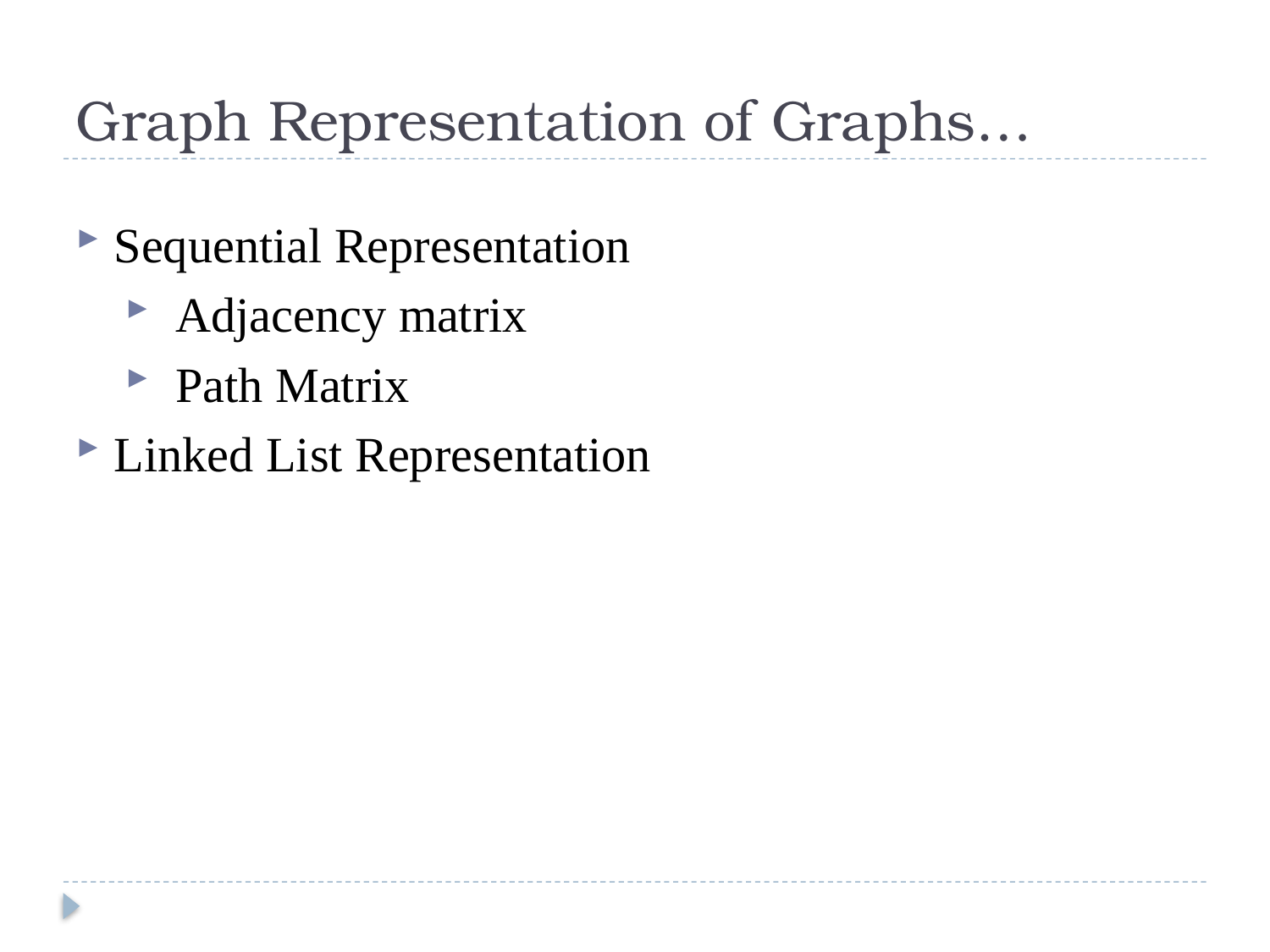

# Graph Representation of Graphs…

Sequential Representation
 Adjacency matrix
 Path Matrix
Linked List Representation